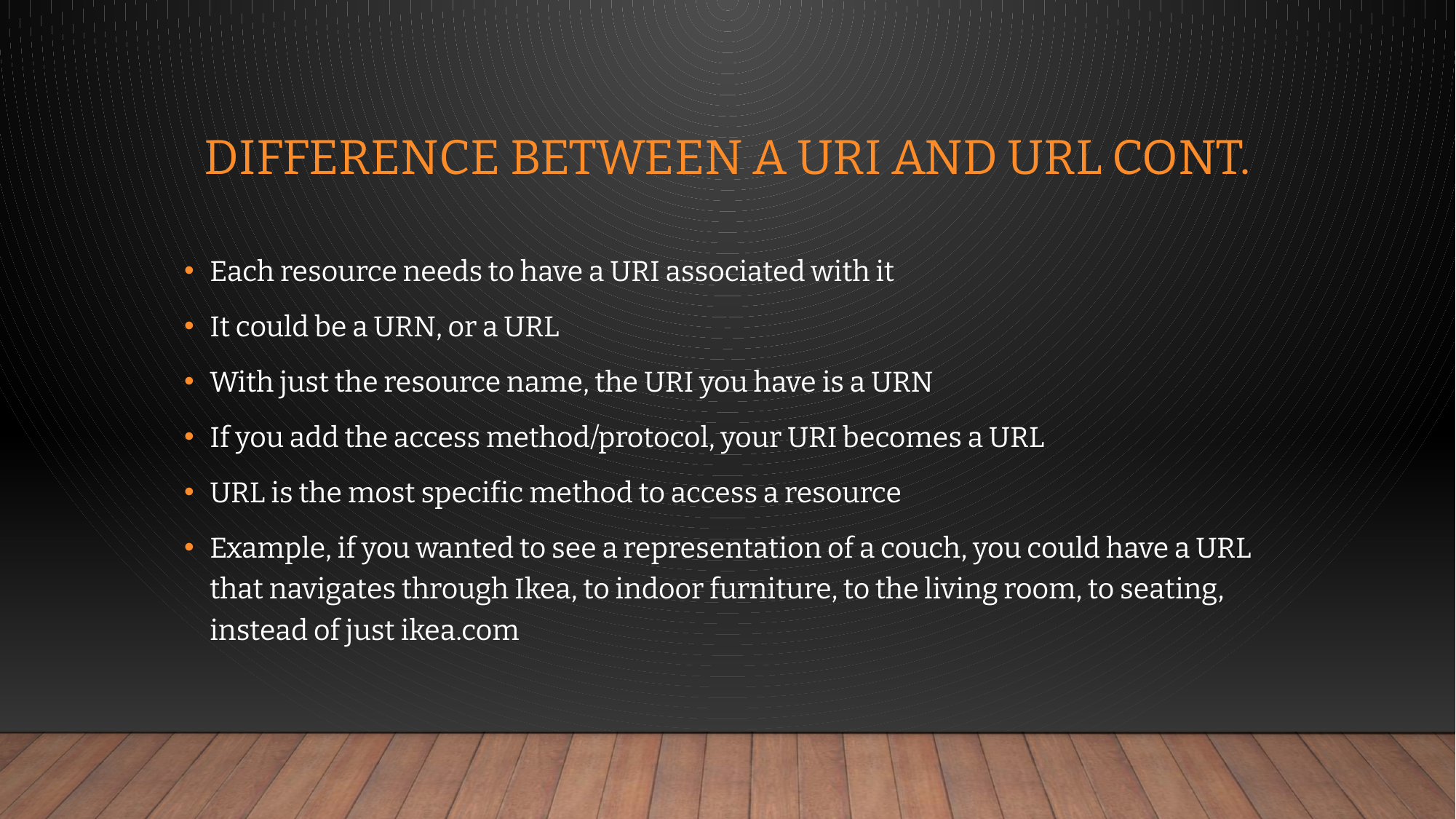

# Difference between a uri and url cont.
Each resource needs to have a URI associated with it
It could be a URN, or a URL
With just the resource name, the URI you have is a URN
If you add the access method/protocol, your URI becomes a URL
URL is the most specific method to access a resource
Example, if you wanted to see a representation of a couch, you could have a URL that navigates through Ikea, to indoor furniture, to the living room, to seating, instead of just ikea.com